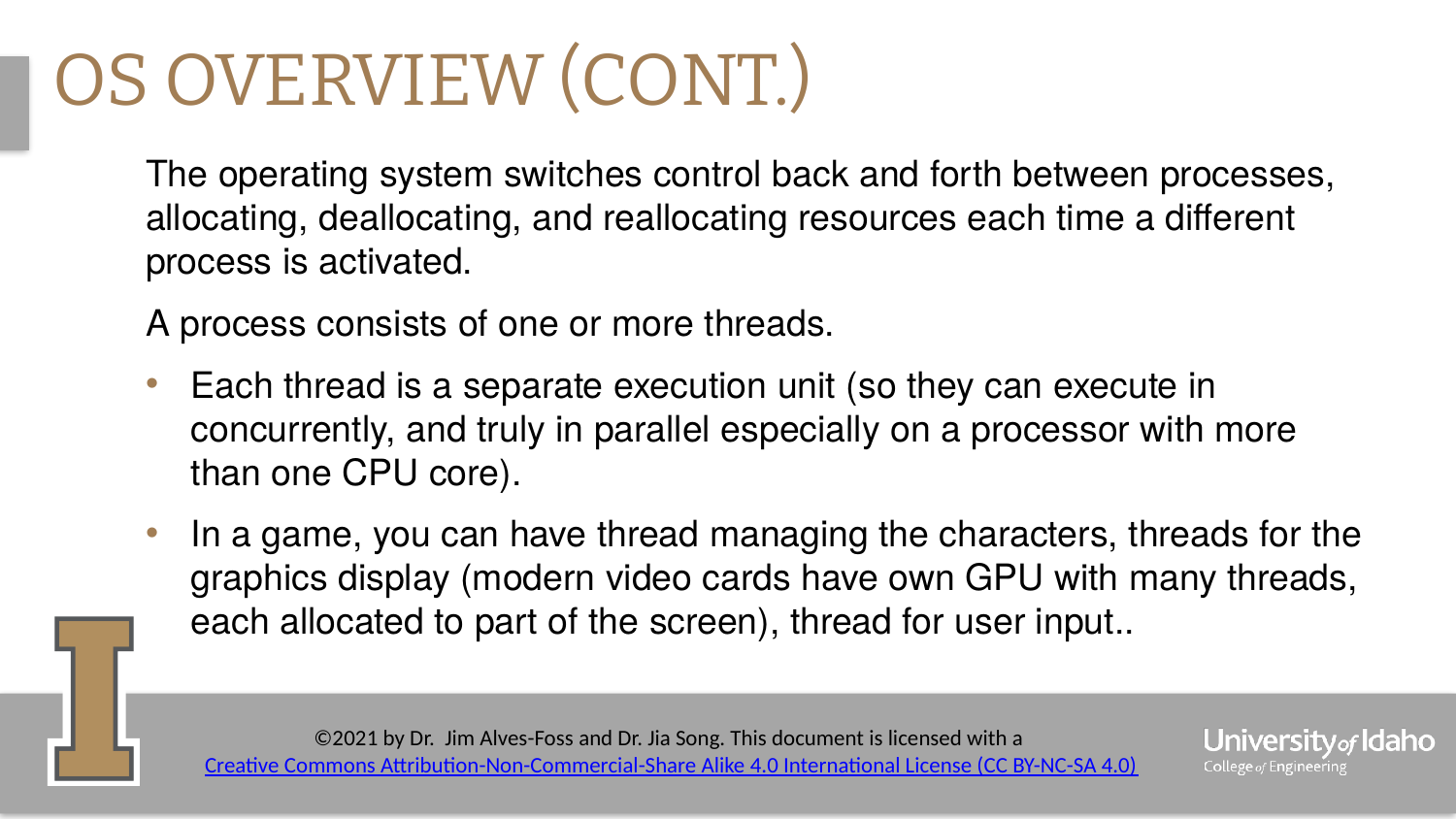

# OS Overview (cont.)
The operating system switches control back and forth between processes, allocating, deallocating, and reallocating resources each time a different process is activated.
A process consists of one or more threads.
Each thread is a separate execution unit (so they can execute in concurrently, and truly in parallel especially on a processor with more than one CPU core).
In a game, you can have thread managing the characters, threads for the graphics display (modern video cards have own GPU with many threads, each allocated to part of the screen), thread for user input..